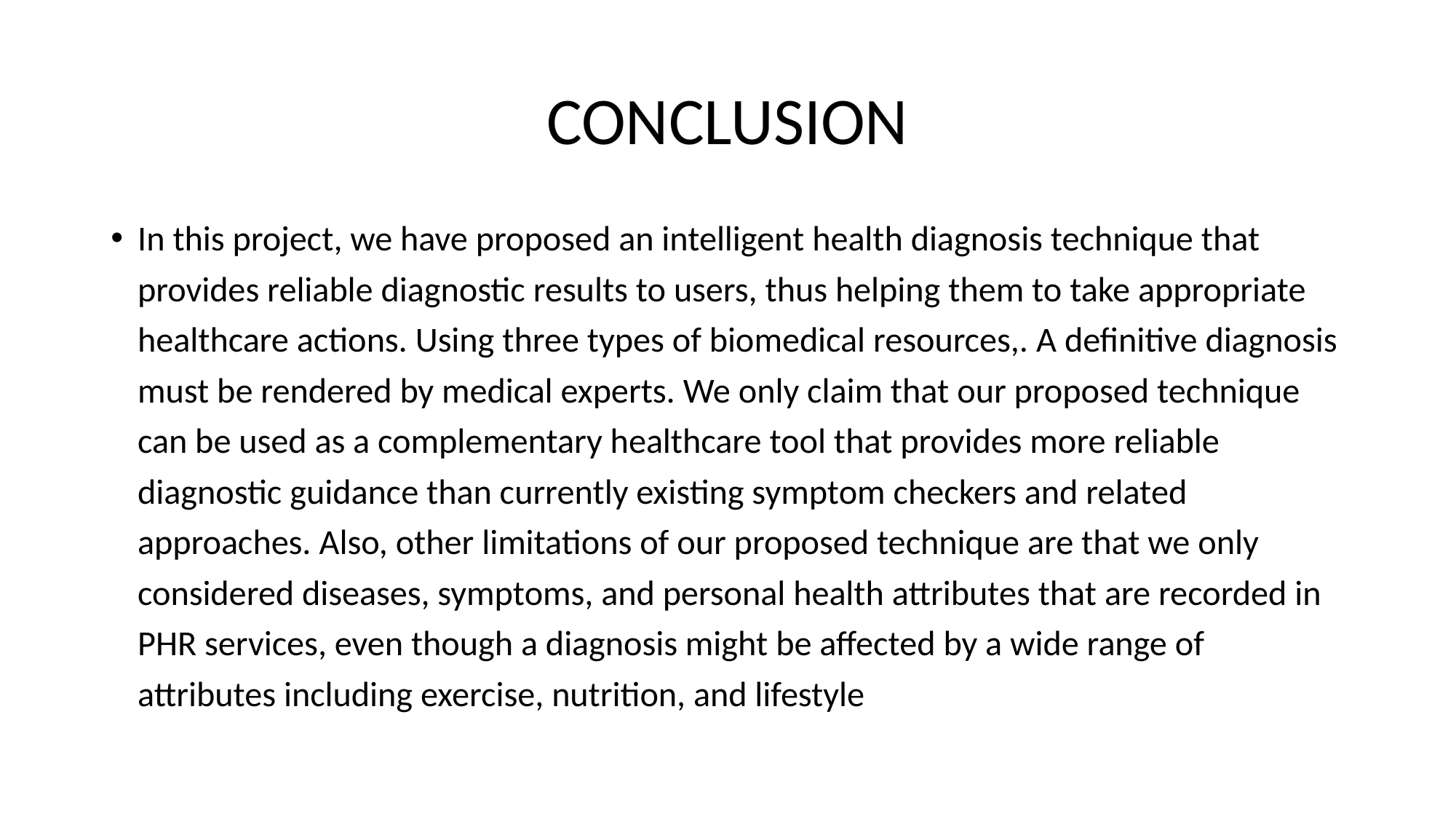

# CONCLUSION
In this project, we have proposed an intelligent health diagnosis technique that provides reliable diagnostic results to users, thus helping them to take appropriate healthcare actions. Using three types of biomedical resources,. A definitive diagnosis must be rendered by medical experts. We only claim that our proposed technique can be used as a complementary healthcare tool that provides more reliable diagnostic guidance than currently existing symptom checkers and related approaches. Also, other limitations of our proposed technique are that we only considered diseases, symptoms, and personal health attributes that are recorded in PHR services, even though a diagnosis might be affected by a wide range of attributes including exercise, nutrition, and lifestyle